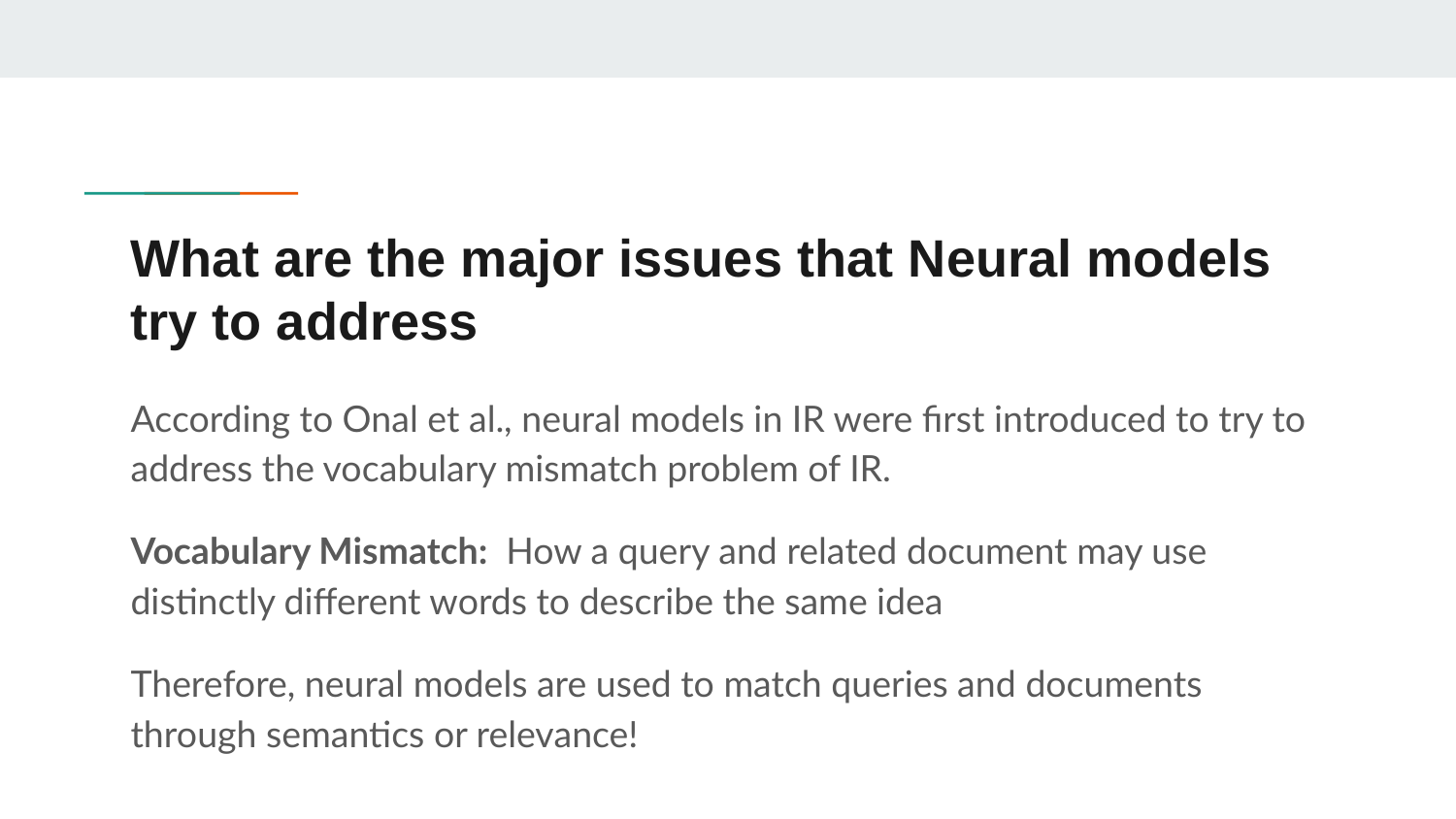

# What are the major issues that Neural models try to address
According to Onal et al., neural models in IR were first introduced to try to address the vocabulary mismatch problem of IR.
Vocabulary Mismatch:  How a query and related document may use distinctly different words to describe the same idea
Therefore, neural models are used to match queries and documents through semantics or relevance!